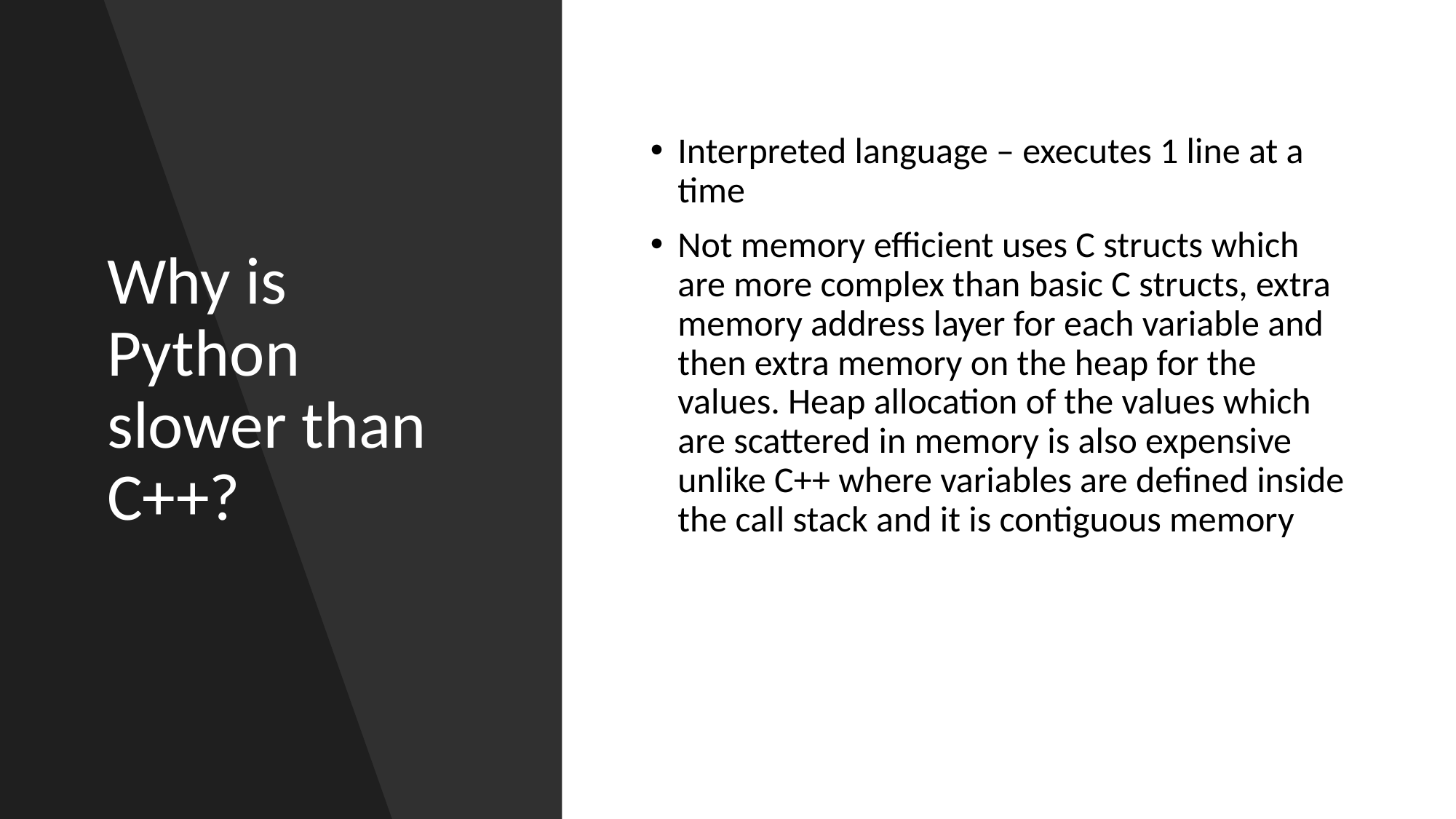

# Why is Python slower than C++?
Interpreted language – executes 1 line at a time
Not memory efficient uses C structs which are more complex than basic C structs, extra memory address layer for each variable and then extra memory on the heap for the values. Heap allocation of the values which are scattered in memory is also expensive unlike C++ where variables are defined inside the call stack and it is contiguous memory